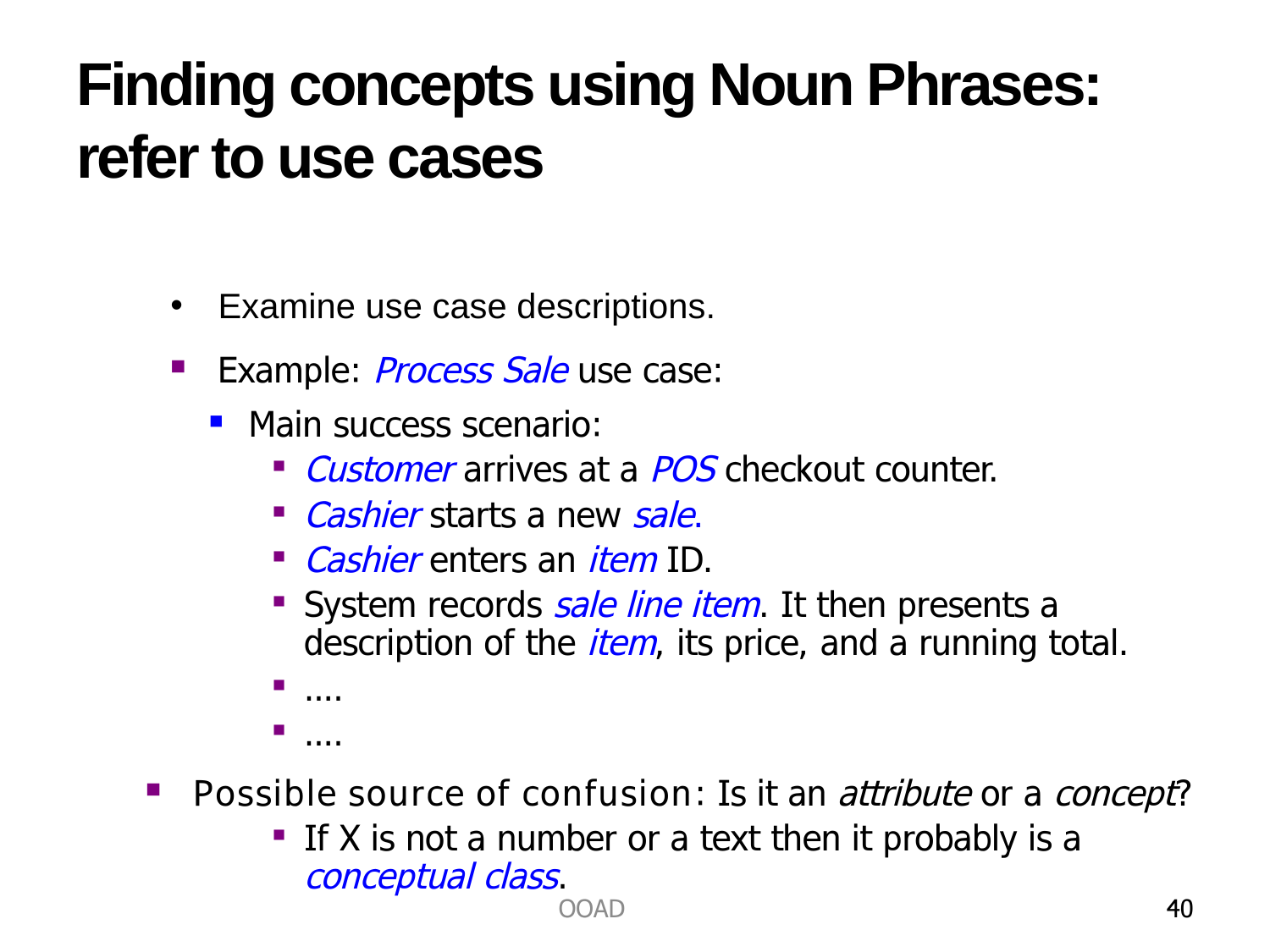

# Finding concepts using Noun Phrases: refer to use cases
Examine use case descriptions.
Example: Process Sale use case:
Main success scenario:
Customer arrives at a POS checkout counter.
Cashier starts a new sale.
Cashier enters an item ID.
System records sale line item. It then presents a description of the item, its price, and a running total.
….
….
Possible source of confusion: Is it an attribute or a concept?
If X is not a number or a text then it probably is a conceptual class.
OOAD
40